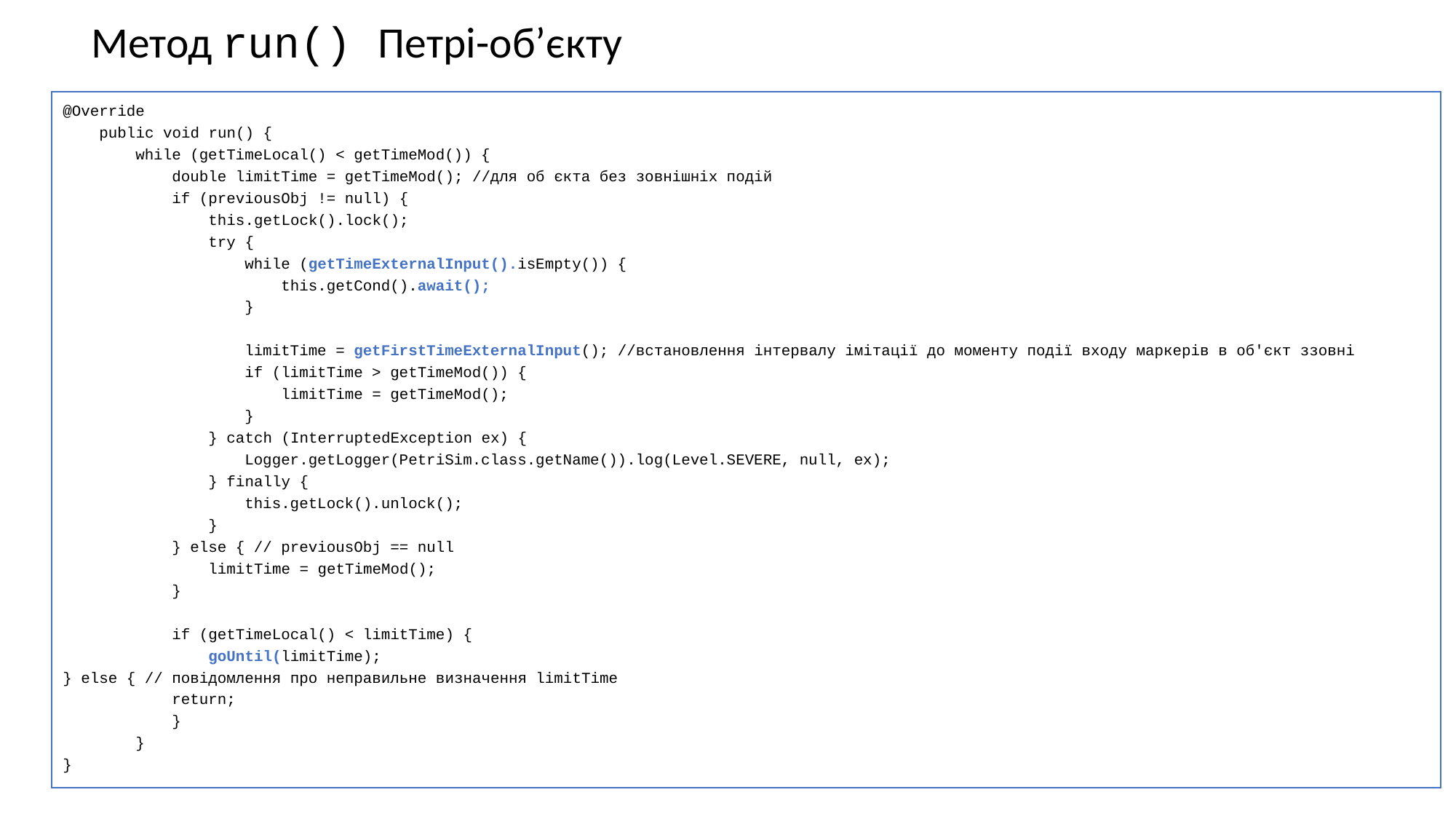

# Метод run() Петрі-об’єкту
@Override
    public void run() {
        while (getTimeLocal() < getTimeMod()) {
            double limitTime = getTimeMod(); //для об єкта без зовнішніх подій
            if (previousObj != null) {
                this.getLock().lock();
                try {
                    while (getTimeExternalInput().isEmpty()) {
                        this.getCond().await();
                    }

                    limitTime = getFirstTimeExternalInput(); //встановлення інтервалу імітації до моменту події входу маркерів в об'єкт ззовні
                    if (limitTime > getTimeMod()) {
                        limitTime = getTimeMod();
                    }
                } catch (InterruptedException ex) {
                    Logger.getLogger(PetriSim.class.getName()).log(Level.SEVERE, null, ex);
                } finally {
                    this.getLock().unlock();
                }
            } else { // previousObj == null
                limitTime = getTimeMod();
            }

            if (getTimeLocal() < limitTime) {
                goUntil(limitTime);
} else { // повідомлення про неправильне визначення limitTime
	return;
            }
        }
}